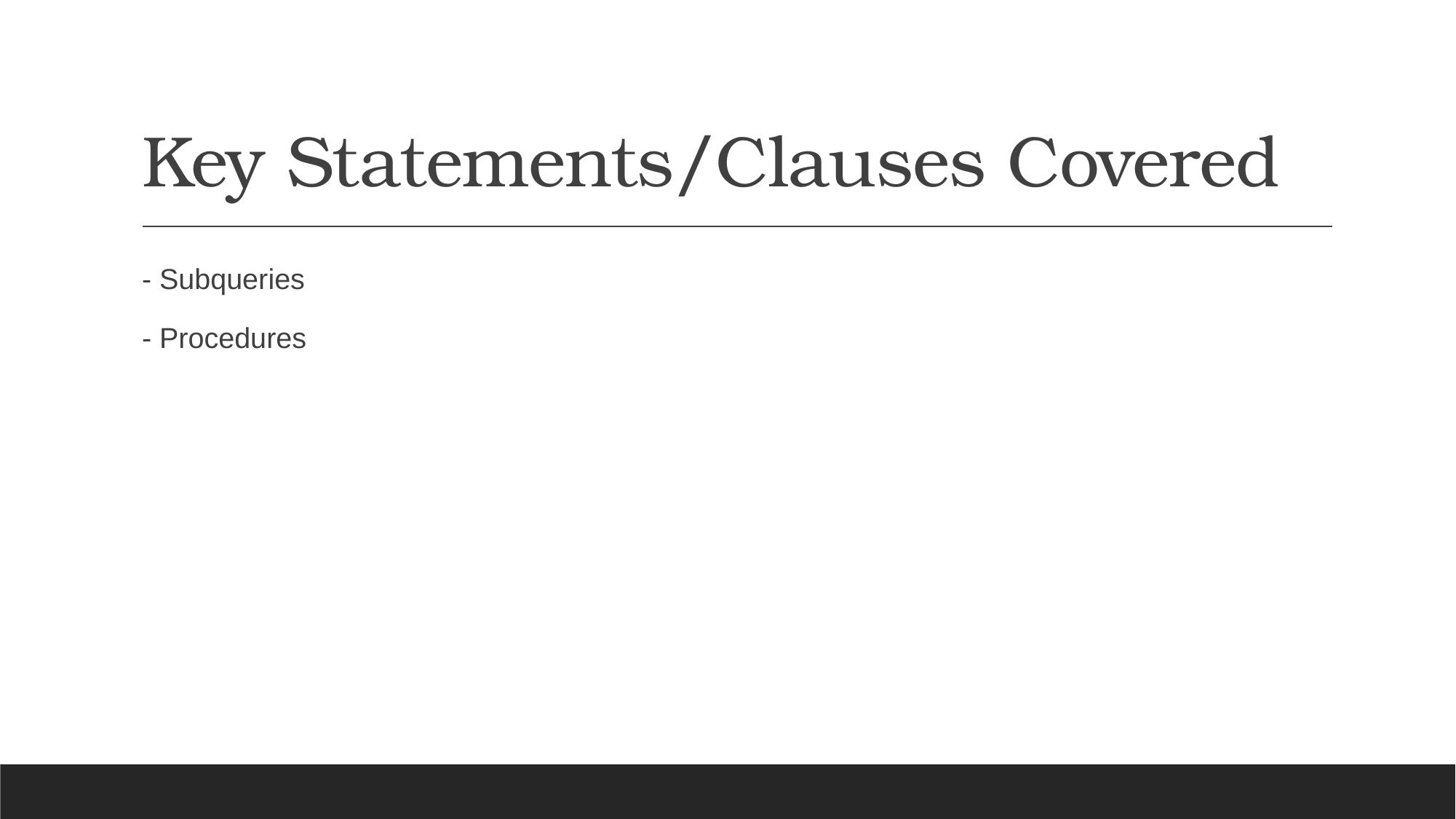

# Key Statements/Clauses Covered
- Subqueries
- Procedures